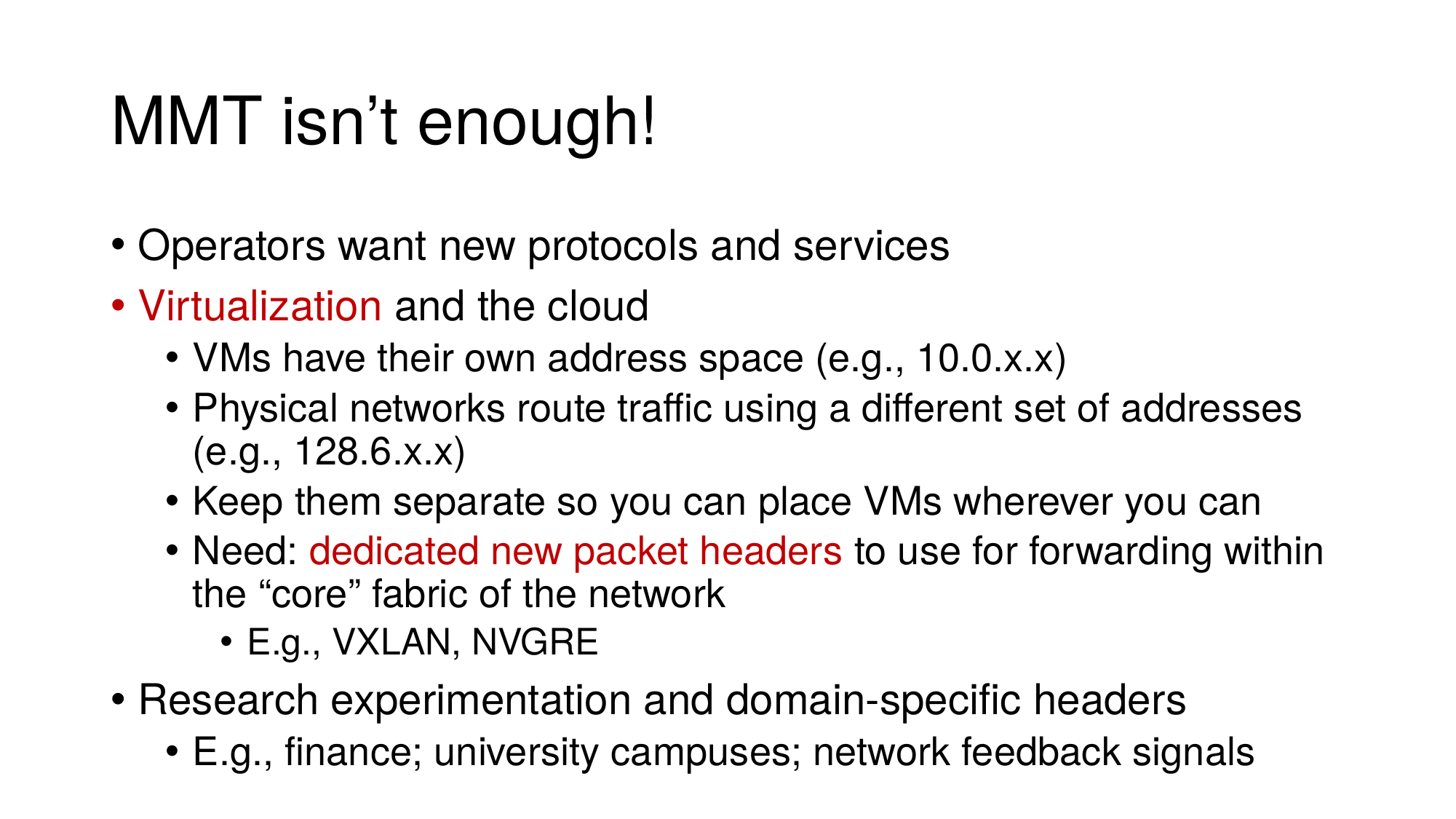

# MMT isn’t enough!
Operators want new protocols and services
Virtualization and the cloud
VMs have their own address space (e.g., 10.0.x.x)
Physical networks route traffic using a different set of addresses (e.g., 128.6.x.x)
Keep them separate so you can place VMs wherever you can
Need: dedicated new packet headers to use for forwarding within  the “core” fabric of the network
E.g., VXLAN, NVGRE
Research experimentation and domain-specific headers
E.g., finance; university campuses; network feedback signals